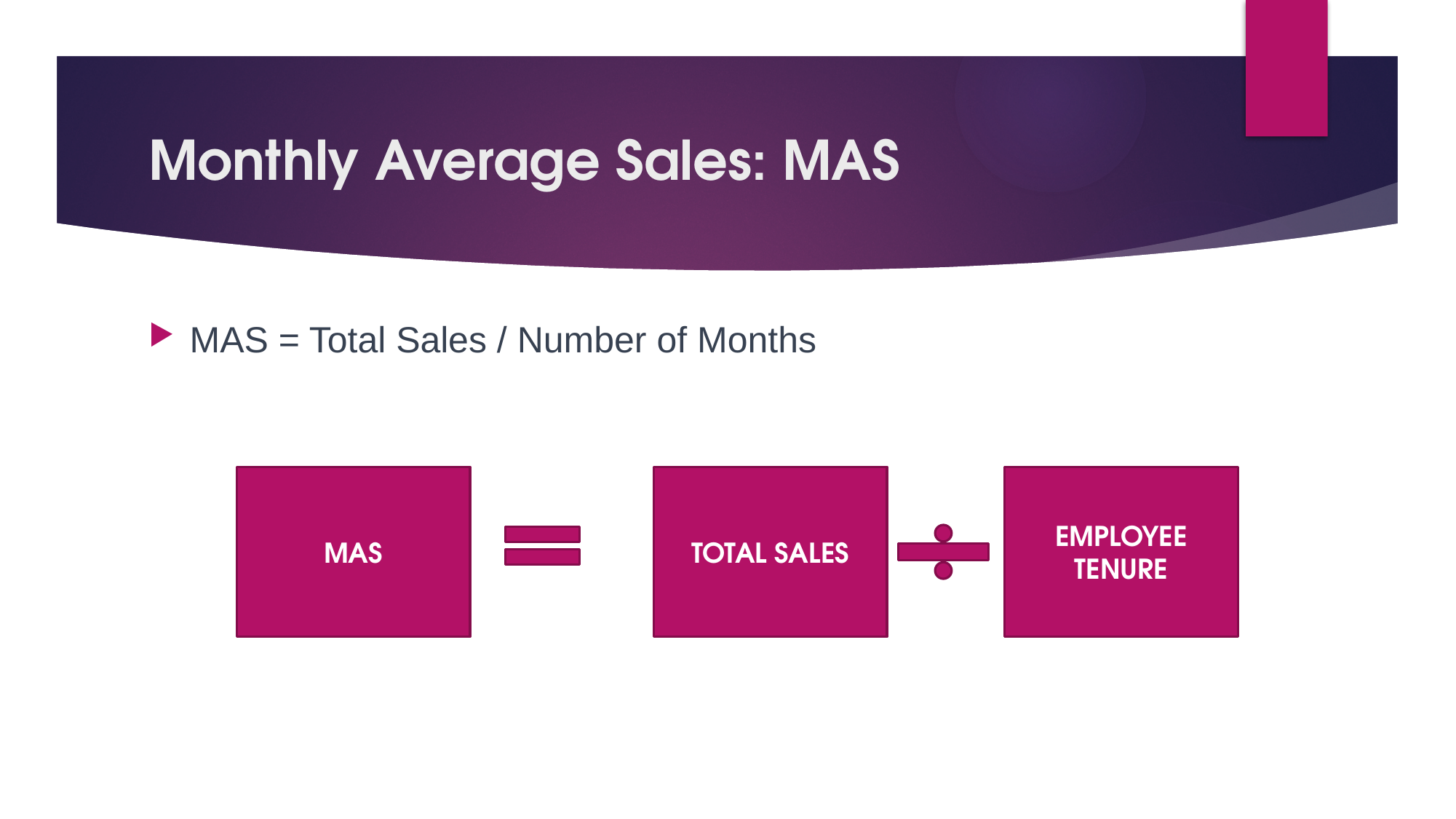

# Monthly Average Sales: MAS
MAS = Total Sales / Number of Months

TOTAL SALES
EMPLOYEE TENURE
MAS